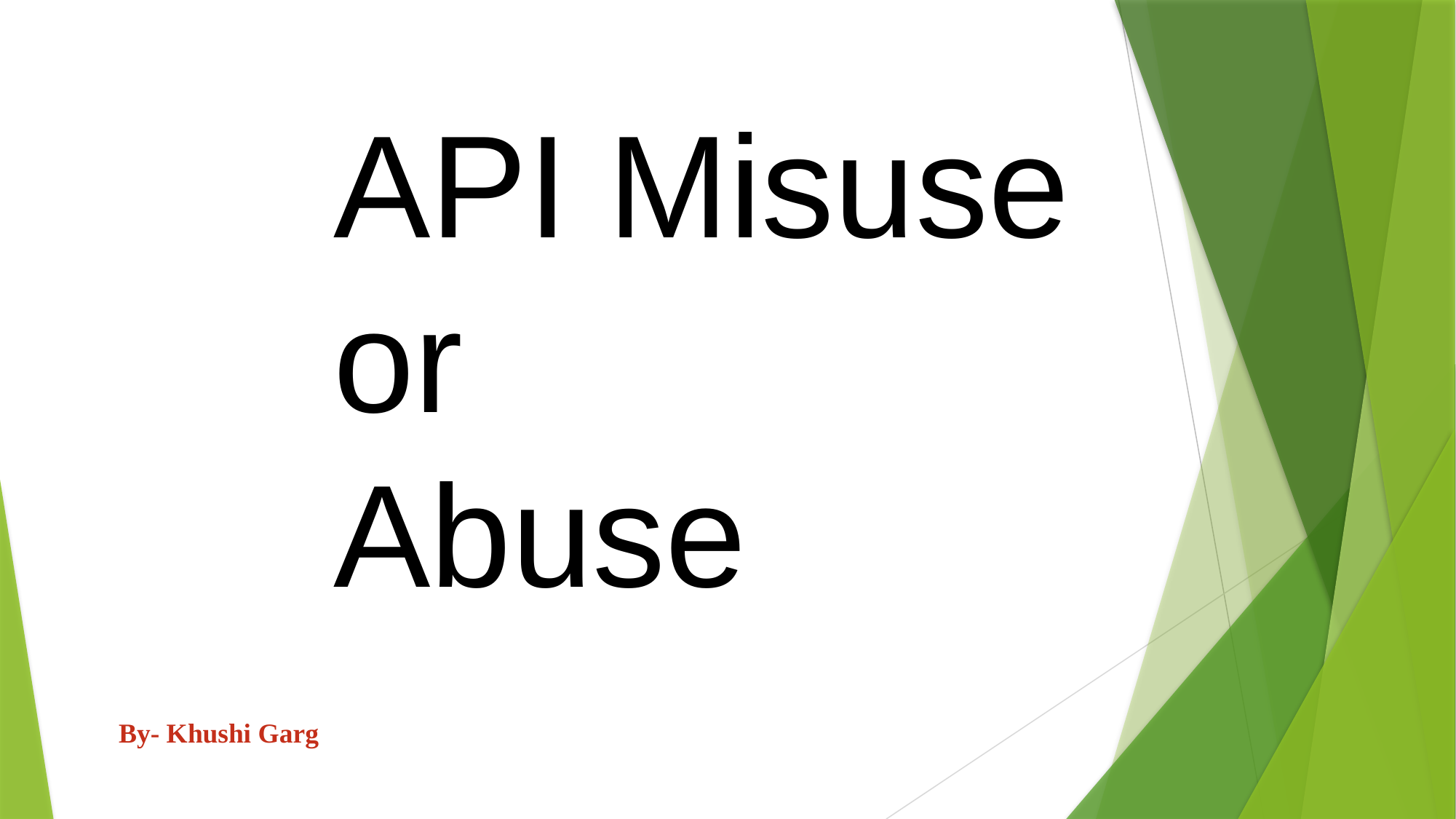

API Misuse
or
Abuse
By- Khushi Garg